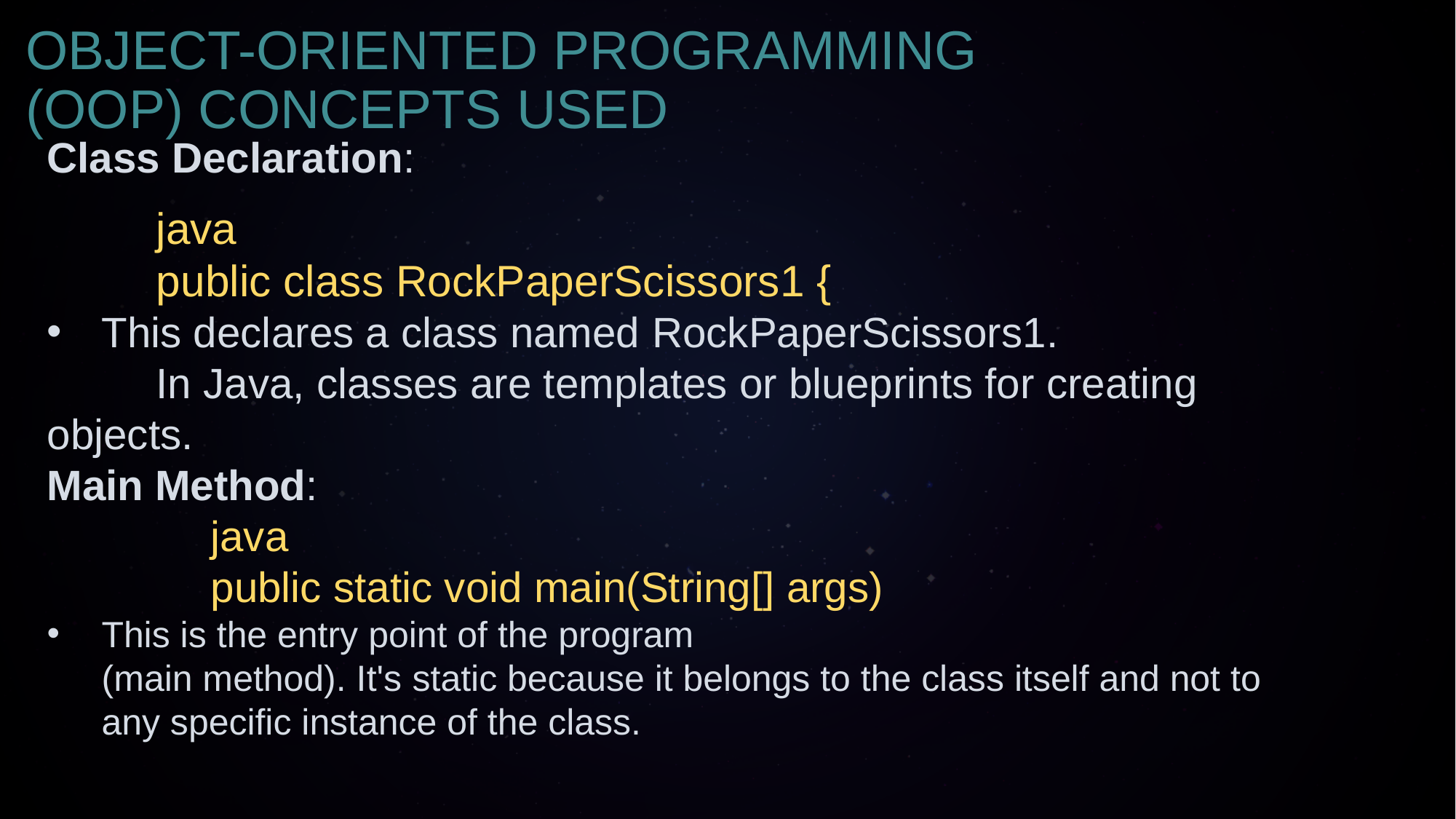

# Object-Oriented Programming (OOP) Concepts Used
Class Declaration:

java
public class RockPaperScissors1 {
This declares a class named RockPaperScissors1.
	In Java, classes are templates or blueprints for creating objects.
Main Method:
java
public static void main(String[] args)
This is the entry point of the program
(main method). It's static because it belongs to the class itself and not to any specific instance of the class.